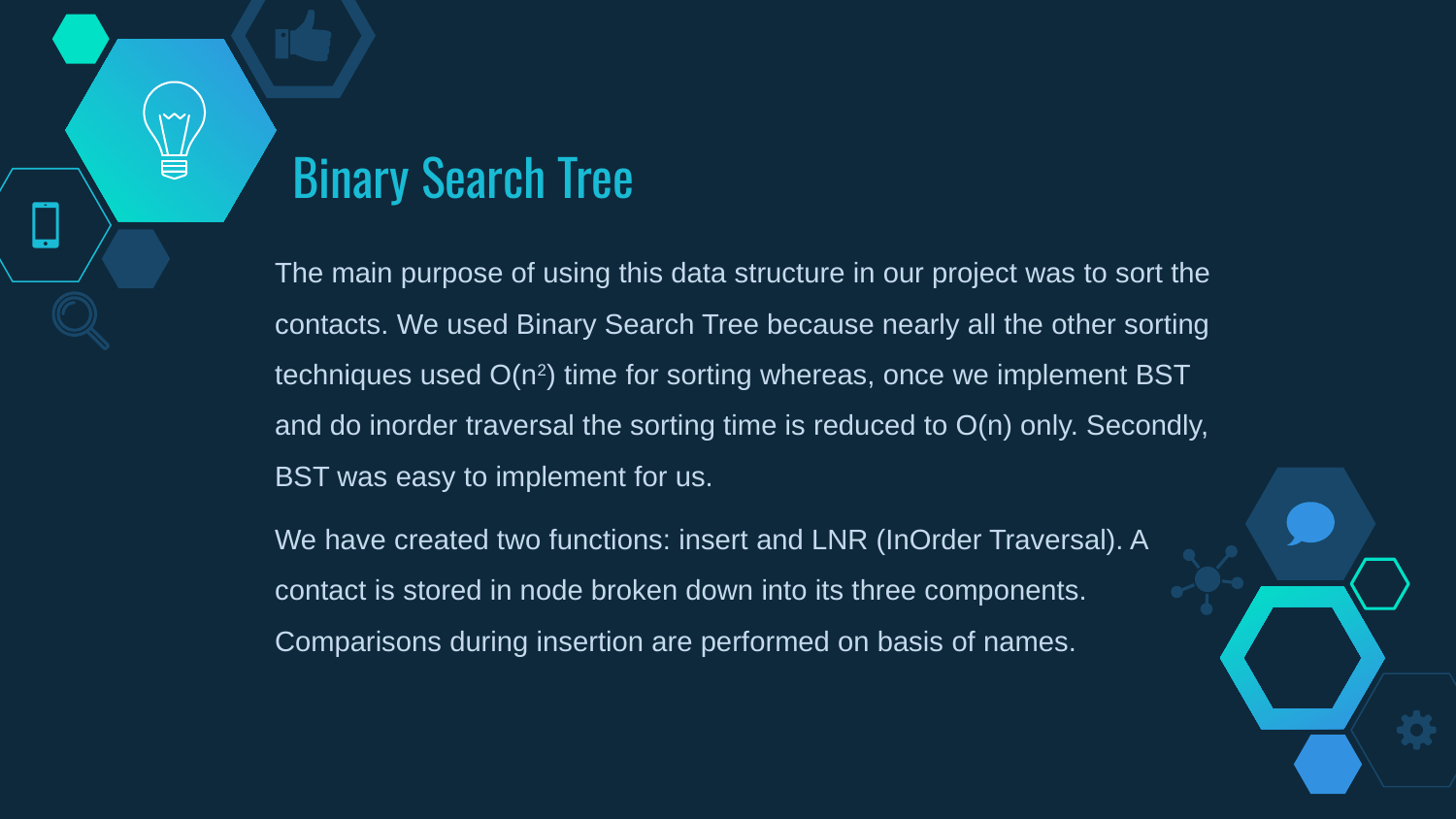

# Binary Search Tree
The main purpose of using this data structure in our project was to sort the contacts. We used Binary Search Tree because nearly all the other sorting techniques used O(n2) time for sorting whereas, once we implement BST and do inorder traversal the sorting time is reduced to O(n) only. Secondly, BST was easy to implement for us.
We have created two functions: insert and LNR (InOrder Traversal). A contact is stored in node broken down into its three components. Comparisons during insertion are performed on basis of names.